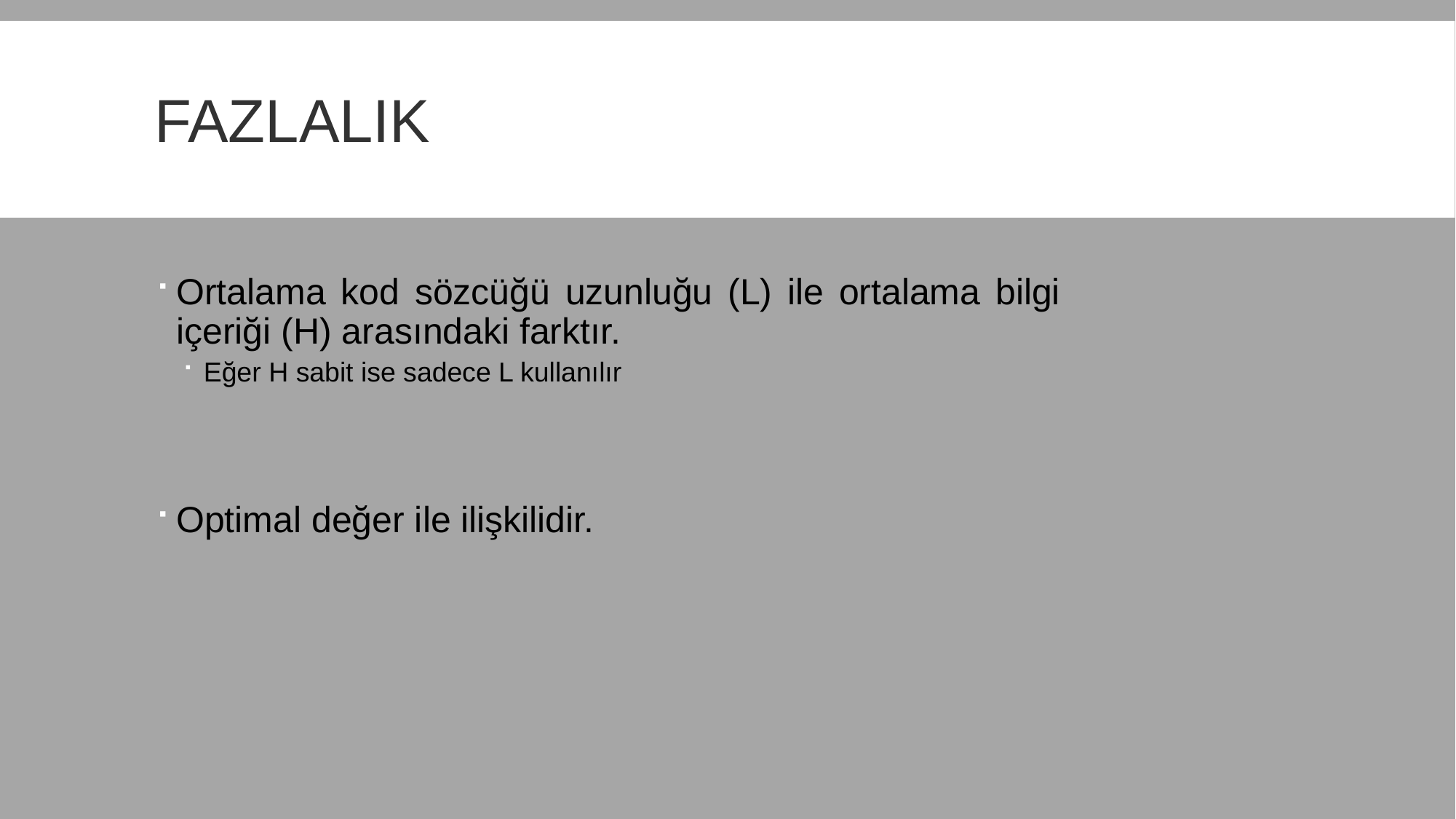

# Fazlalık
Ortalama kod sözcüğü uzunluğu (L) ile ortalama bilgi içeriği (H) arasındaki farktır.
Eğer H sabit ise sadece L kullanılır

Optimal değer ile ilişkilidir.